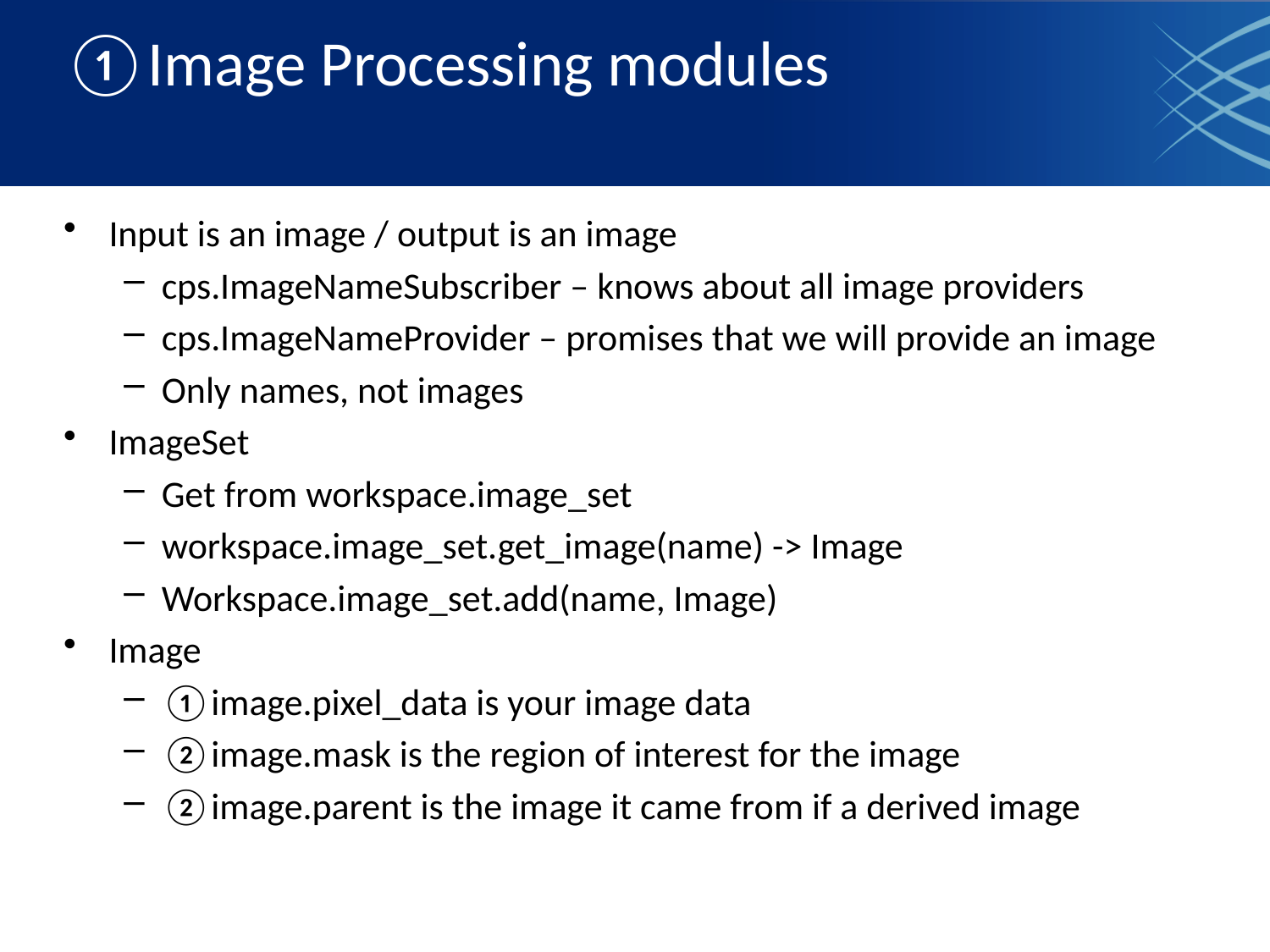

# ①Image Processing modules
Input is an image / output is an image
cps.ImageNameSubscriber – knows about all image providers
cps.ImageNameProvider – promises that we will provide an image
Only names, not images
ImageSet
Get from workspace.image_set
workspace.image_set.get_image(name) -> Image
Workspace.image_set.add(name, Image)
Image
①image.pixel_data is your image data
②image.mask is the region of interest for the image
②image.parent is the image it came from if a derived image